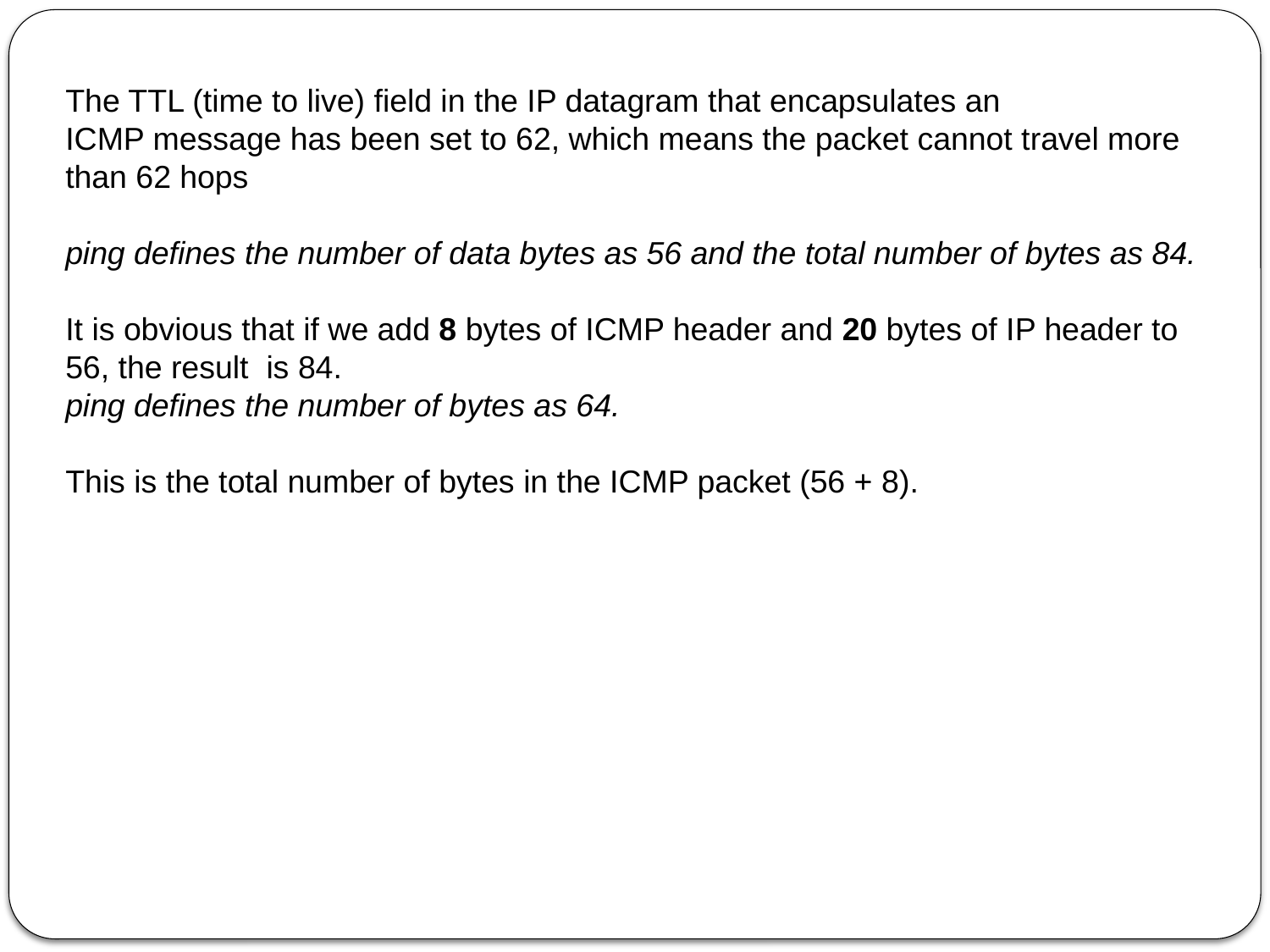

The TTL (time to live) field in the IP datagram that encapsulates an
ICMP message has been set to 62, which means the packet cannot travel more than 62 hops

ping defines the number of data bytes as 56 and the total number of bytes as 84.

It is obvious that if we add 8 bytes of ICMP header and 20 bytes of IP header to 56, the result  is 84.
ping defines the number of bytes as 64.

This is the total number of bytes in the ICMP packet (56 + 8).